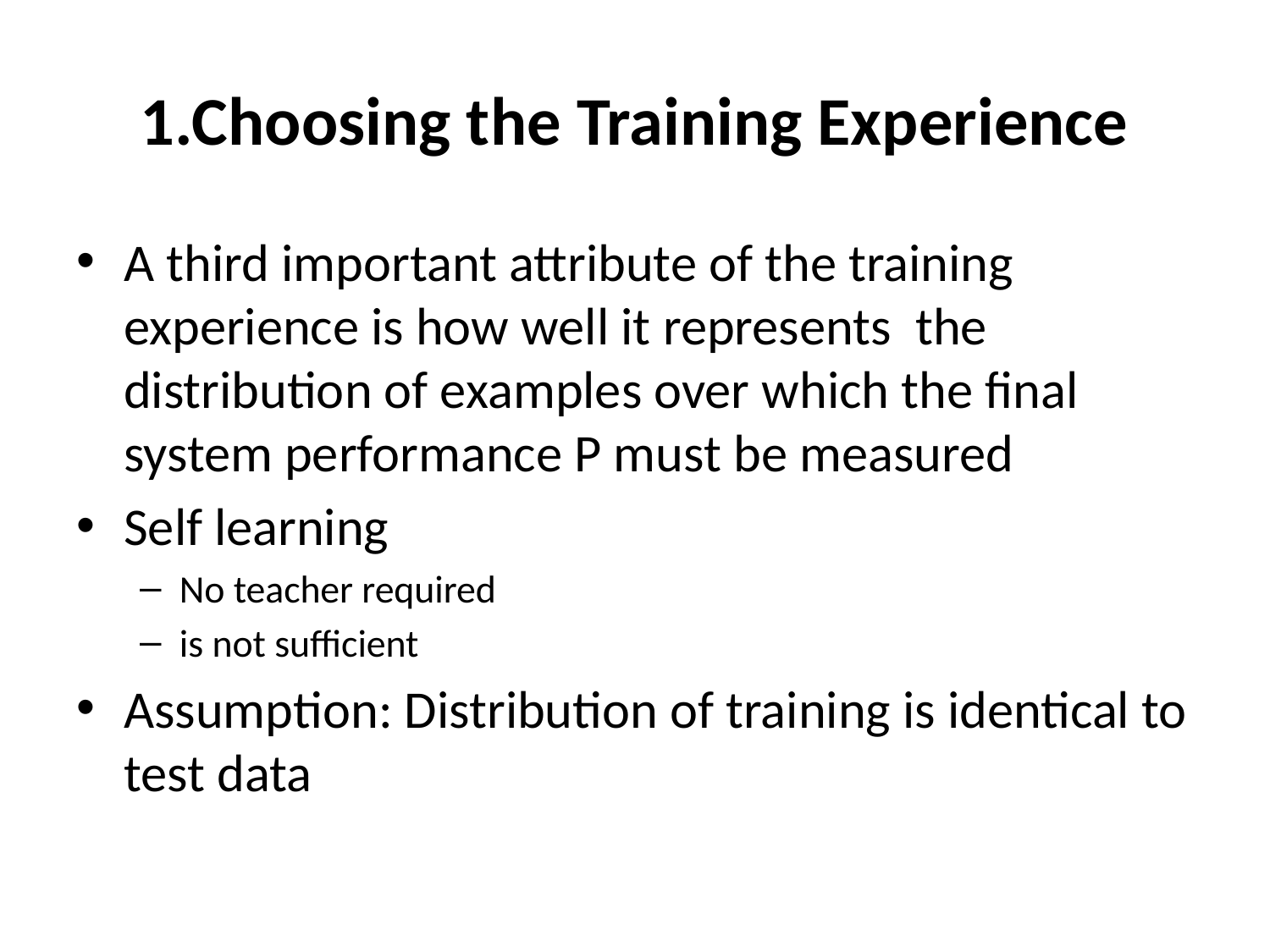

# 1.Choosing the Training Experience
A third important attribute of the training experience is how well it represents  the distribution of examples over which the final system performance P must be measured
Self learning
No teacher required
is not sufficient
Assumption: Distribution of training is identical to test data